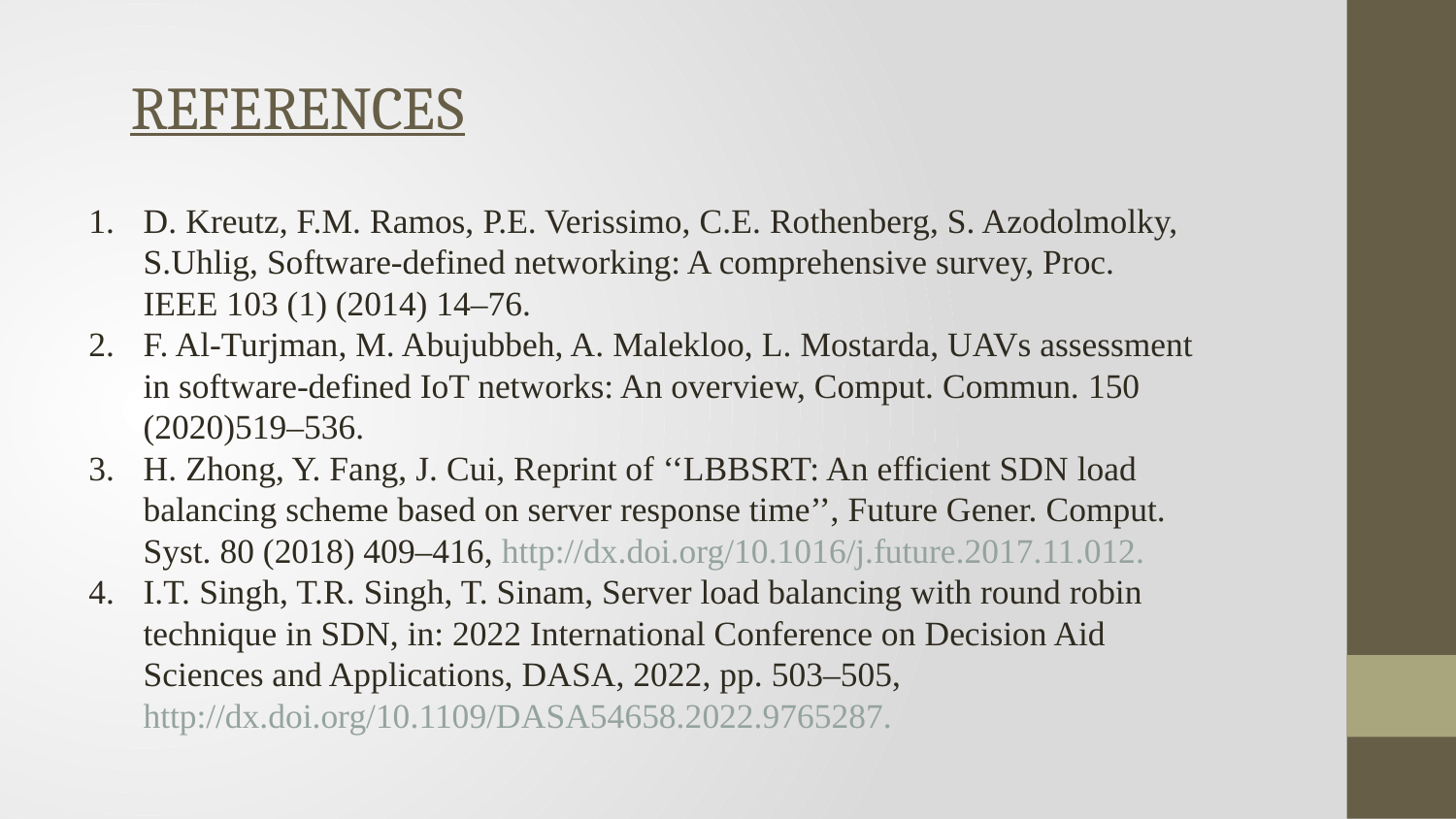

# REFERENCES
D. Kreutz, F.M. Ramos, P.E. Verissimo, C.E. Rothenberg, S. Azodolmolky, S.Uhlig, Software-defined networking: A comprehensive survey, Proc. IEEE 103 (1) (2014) 14–76.
F. Al-Turjman, M. Abujubbeh, A. Malekloo, L. Mostarda, UAVs assessment in software-defined IoT networks: An overview, Comput. Commun. 150 (2020)519–536.
H. Zhong, Y. Fang, J. Cui, Reprint of ‘‘LBBSRT: An efficient SDN load balancing scheme based on server response time’’, Future Gener. Comput. Syst. 80 (2018) 409–416, http://dx.doi.org/10.1016/j.future.2017.11.012.
I.T. Singh, T.R. Singh, T. Sinam, Server load balancing with round robin technique in SDN, in: 2022 International Conference on Decision Aid Sciences and Applications, DASA, 2022, pp. 503–505, http://dx.doi.org/10.1109/DASA54658.2022.9765287.